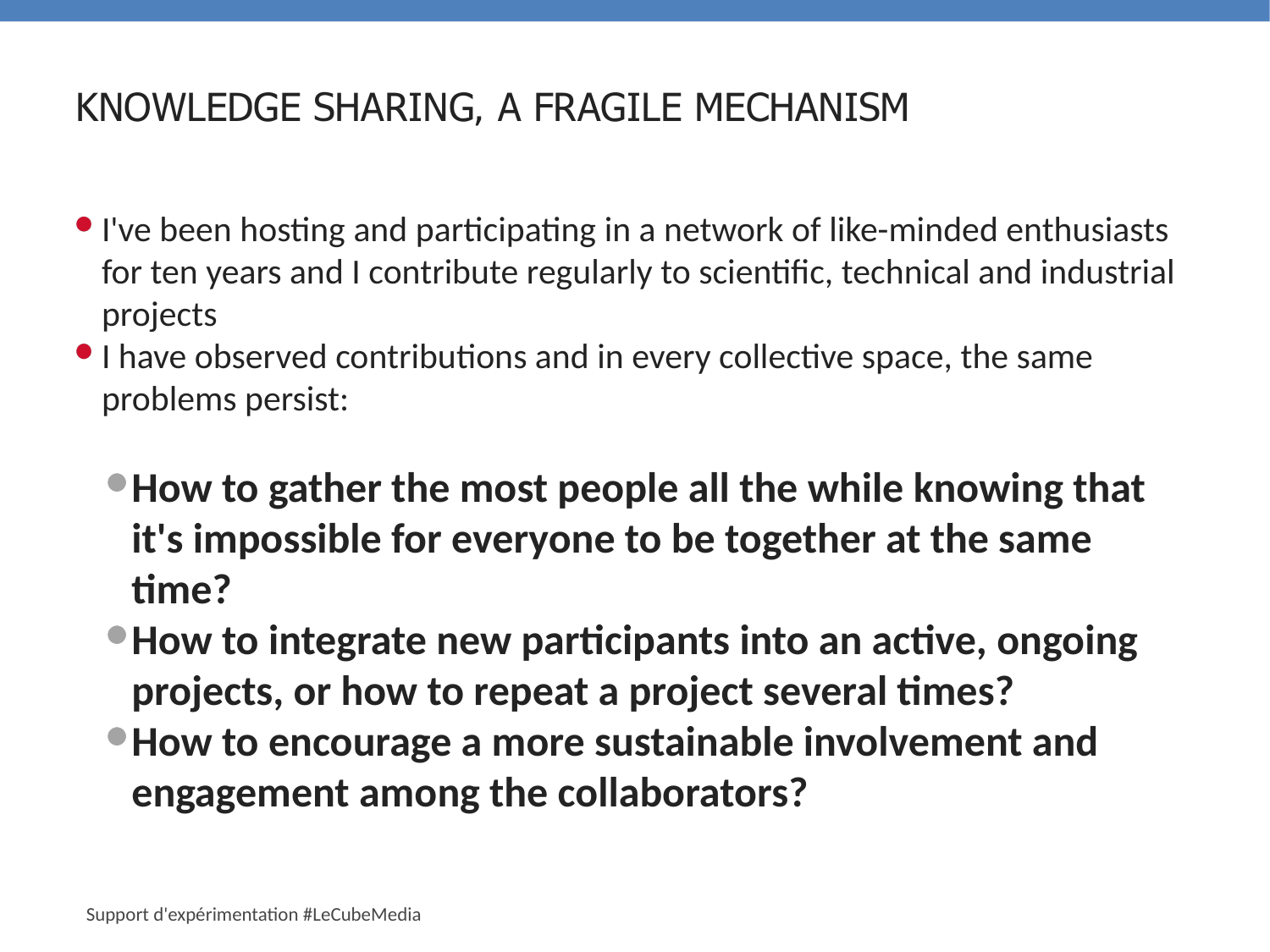

Knowledge sharing, a fragile mechanism
I've been hosting and participating in a network of like-minded enthusiasts for ten years and I contribute regularly to scientific, technical and industrial projects
I have observed contributions and in every collective space, the same problems persist:

How to gather the most people all the while knowing that it's impossible for everyone to be together at the same time?
How to integrate new participants into an active, ongoing projects, or how to repeat a project several times?
How to encourage a more sustainable involvement and engagement among the collaborators?
Support d'expérimentation #LeCubeMedia